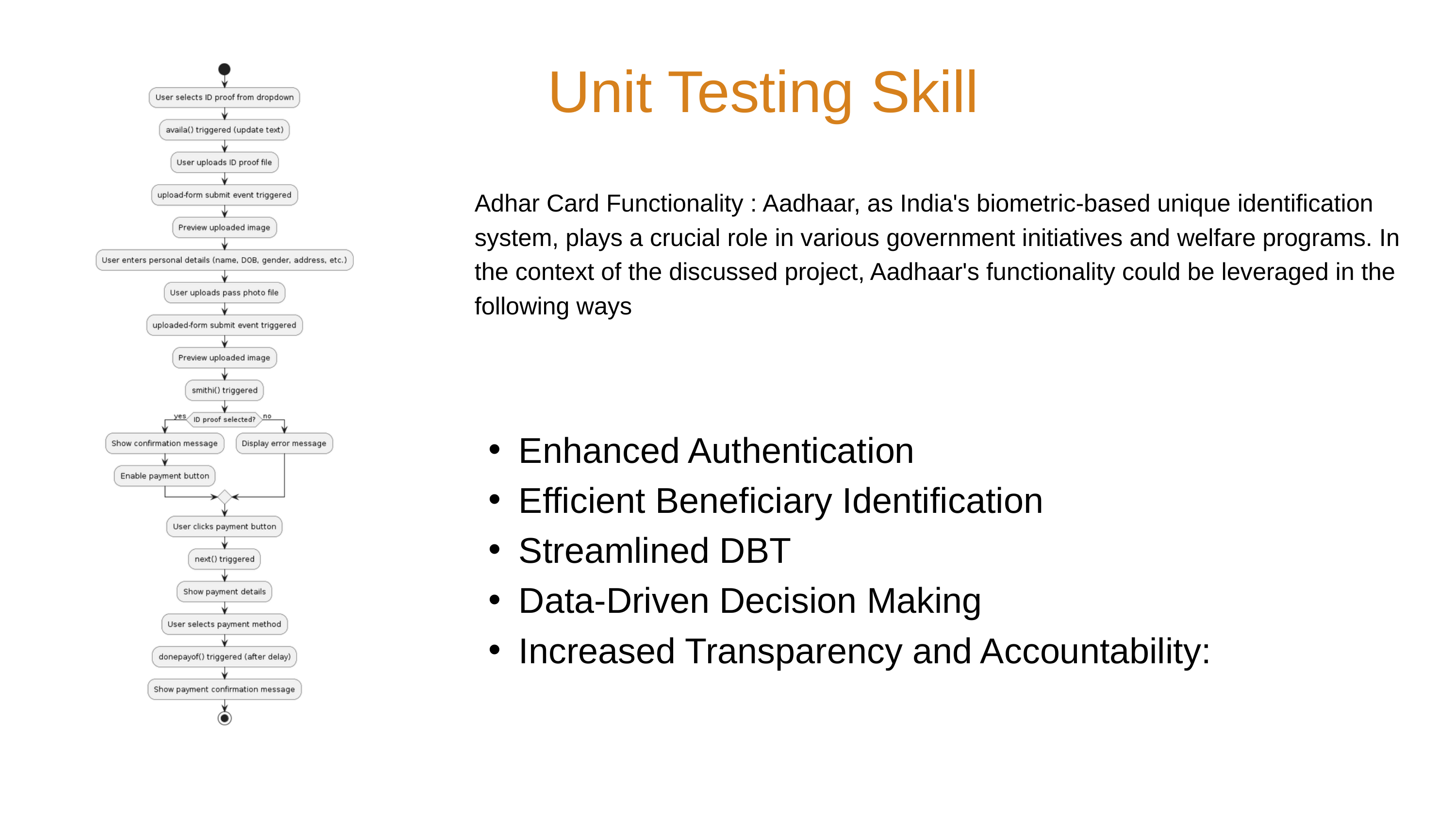

Unit Testing Skill

Adhar Card Functionality : Aadhaar, as India's biometric-based unique identification system, plays a crucial role in various government initiatives and welfare programs. In the context of the discussed project, Aadhaar's functionality could be leveraged in the following ways

Enhanced Authentication
Efficient Beneficiary Identification
Streamlined DBT
Data-Driven Decision Making
Increased Transparency and Accountability: